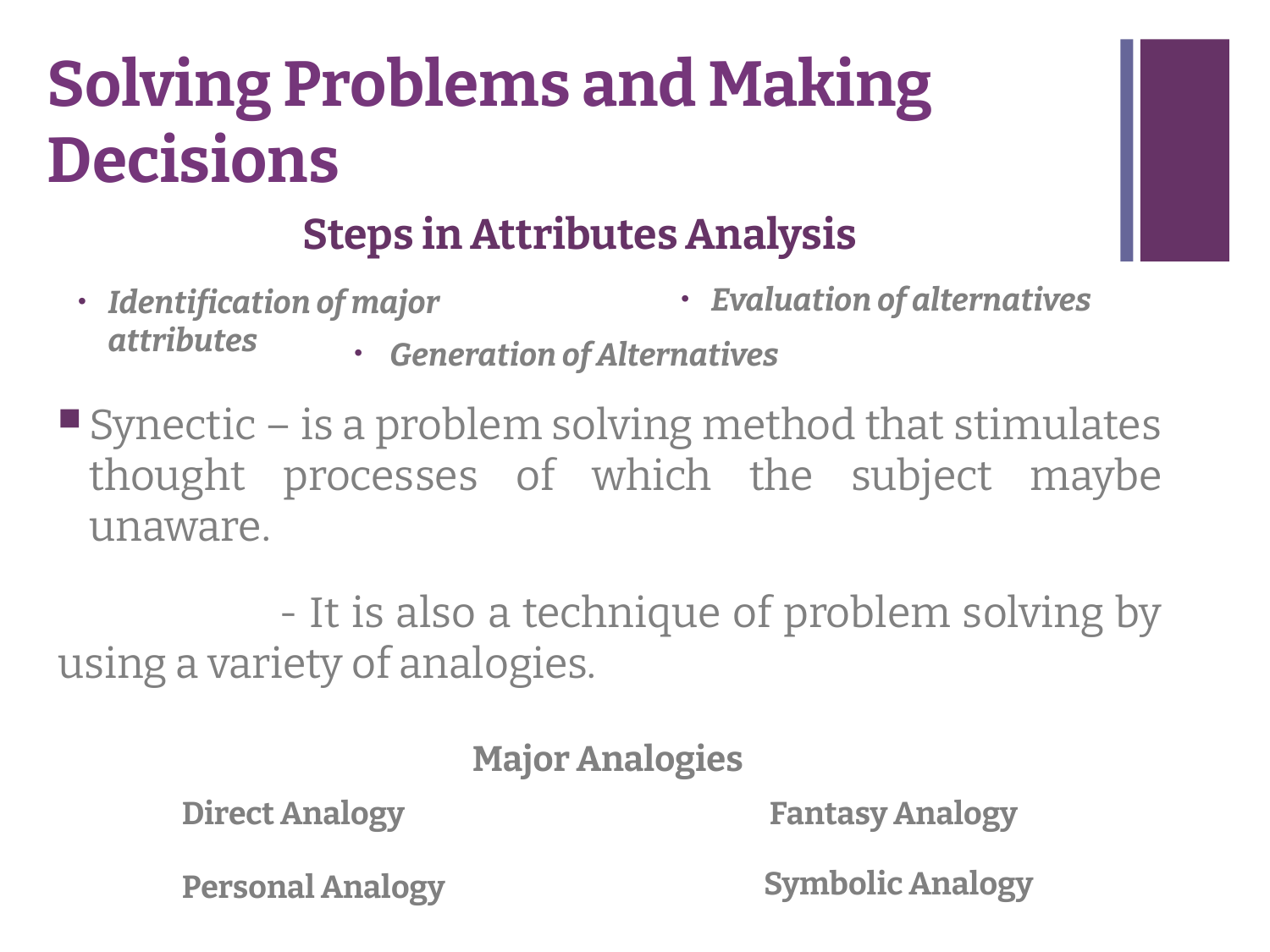

Solving Problems and Making Decisions
Steps in Attributes Analysis
Evaluation of alternatives
Identification of major attributes
 Generation of Alternatives
Synectic – is a problem solving method that stimulates thought processes of which the subject maybe unaware.
	        - It is also a technique of problem solving by using a variety of analogies.
Major Analogies
Direct Analogy
 Fantasy Analogy
Symbolic Analogy
Personal Analogy